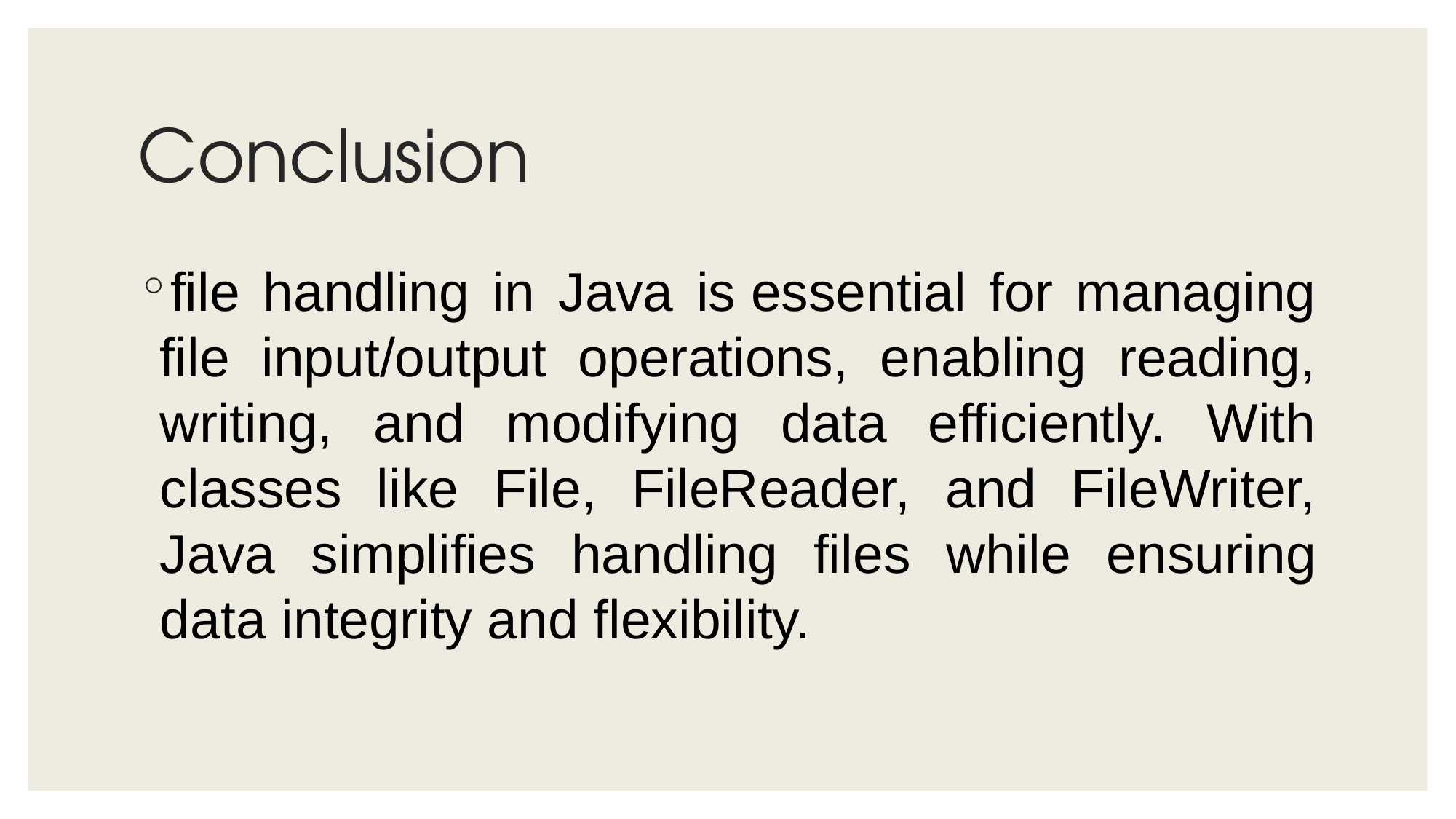

# Conclusion
file handling in Java is essential for managing file input/output operations, enabling reading, writing, and modifying data efficiently. With classes like File, FileReader, and FileWriter, Java simplifies handling files while ensuring data integrity and flexibility.